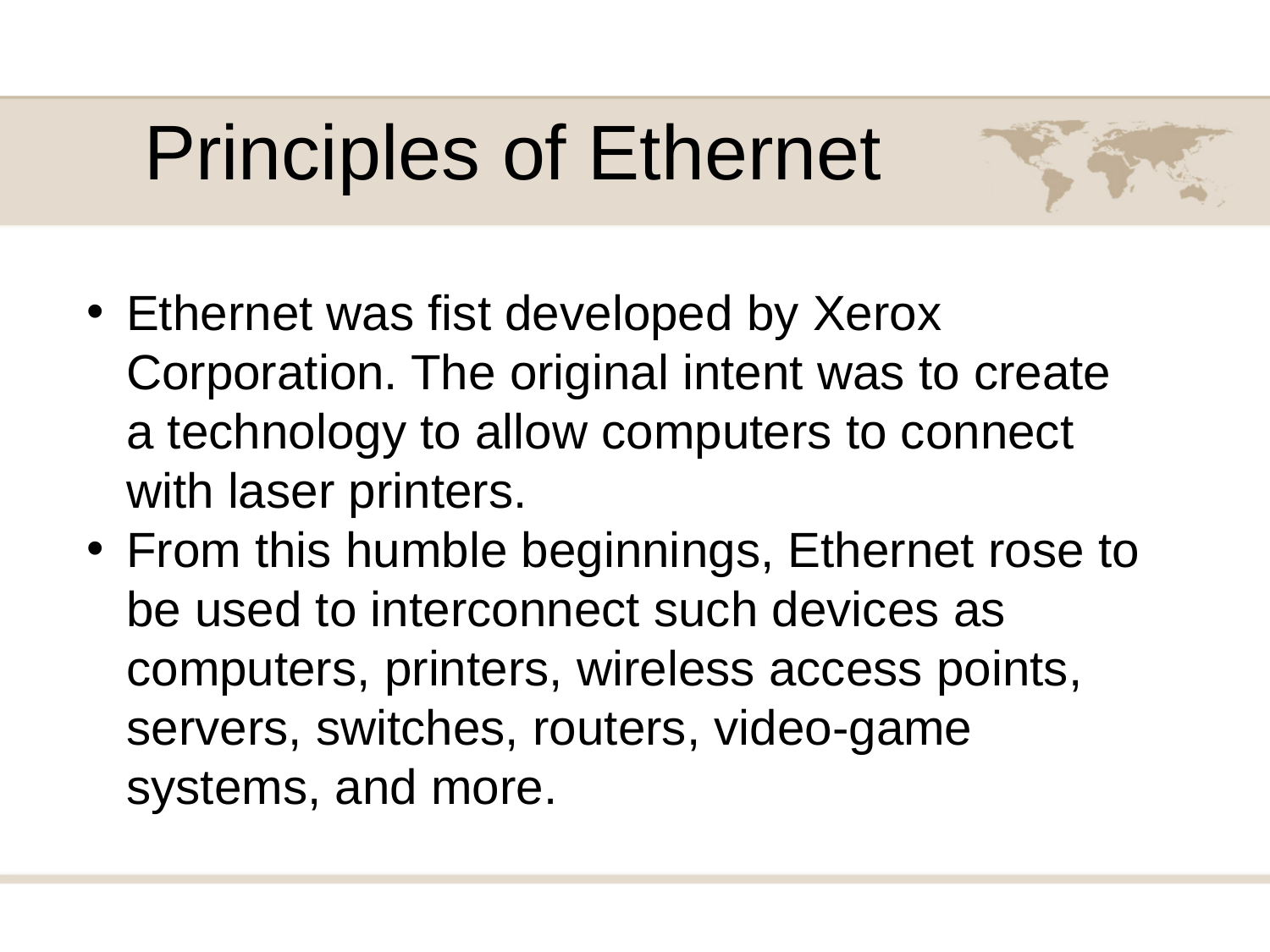

Principles of Ethernet
Ethernet was fist developed by Xerox Corporation. The original intent was to create a technology to allow computers to connect with laser printers.
From this humble beginnings, Ethernet rose to be used to interconnect such devices as computers, printers, wireless access points, servers, switches, routers, video-game systems, and more.